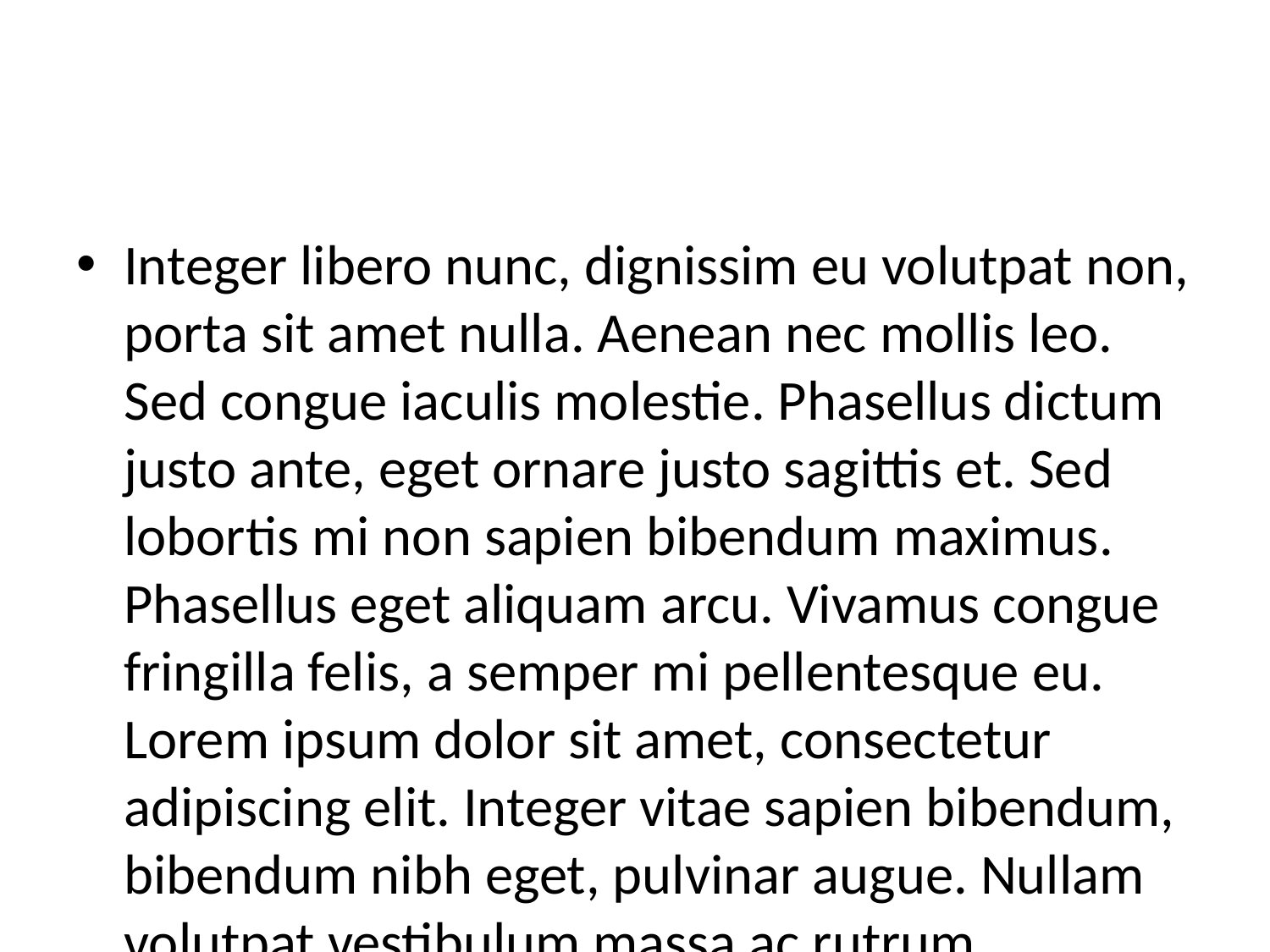

#
Integer libero nunc, dignissim eu volutpat non, porta sit amet nulla. Aenean nec mollis leo. Sed congue iaculis molestie. Phasellus dictum justo ante, eget ornare justo sagittis et. Sed lobortis mi non sapien bibendum maximus. Phasellus eget aliquam arcu. Vivamus congue fringilla felis, a semper mi pellentesque eu. Lorem ipsum dolor sit amet, consectetur adipiscing elit. Integer vitae sapien bibendum, bibendum nibh eget, pulvinar augue. Nullam volutpat vestibulum massa ac rutrum. Suspendisse lobortis lectus ac sem maximus eleifend. Sed dapibus accumsan lacinia. Nulla placerat interdum fringilla.